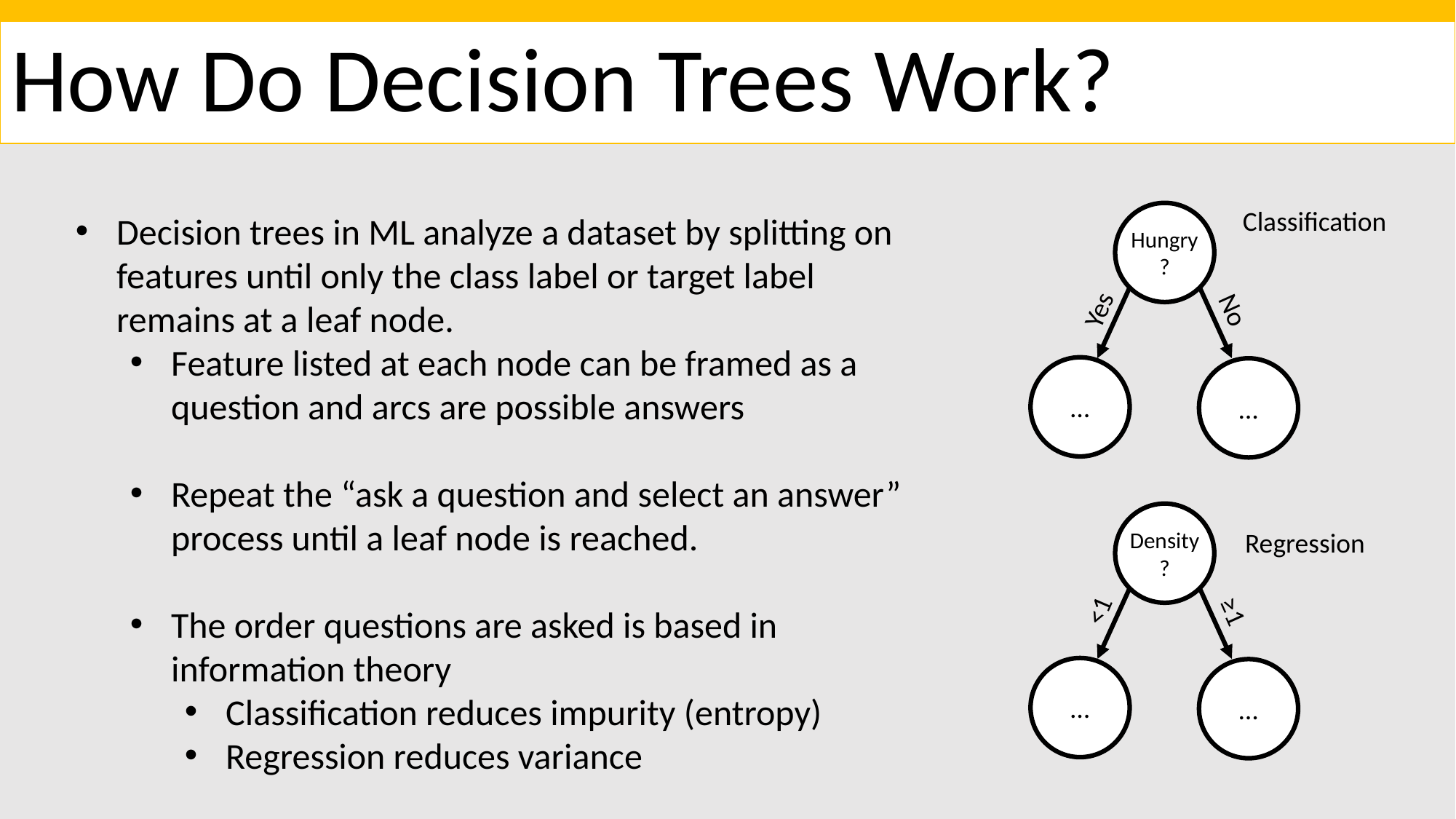

# How Do Decision Trees Work?
Classification
Decision trees in ML analyze a dataset by splitting on features until only the class label or target label remains at a leaf node.
Feature listed at each node can be framed as a question and arcs are possible answers
Repeat the “ask a question and select an answer” process until a leaf node is reached.
The order questions are asked is based in information theory
Classification reduces impurity (entropy)
Regression reduces variance
Hungry?
Yes
No
…
…
Density?
Regression
<1
≥1
…
…